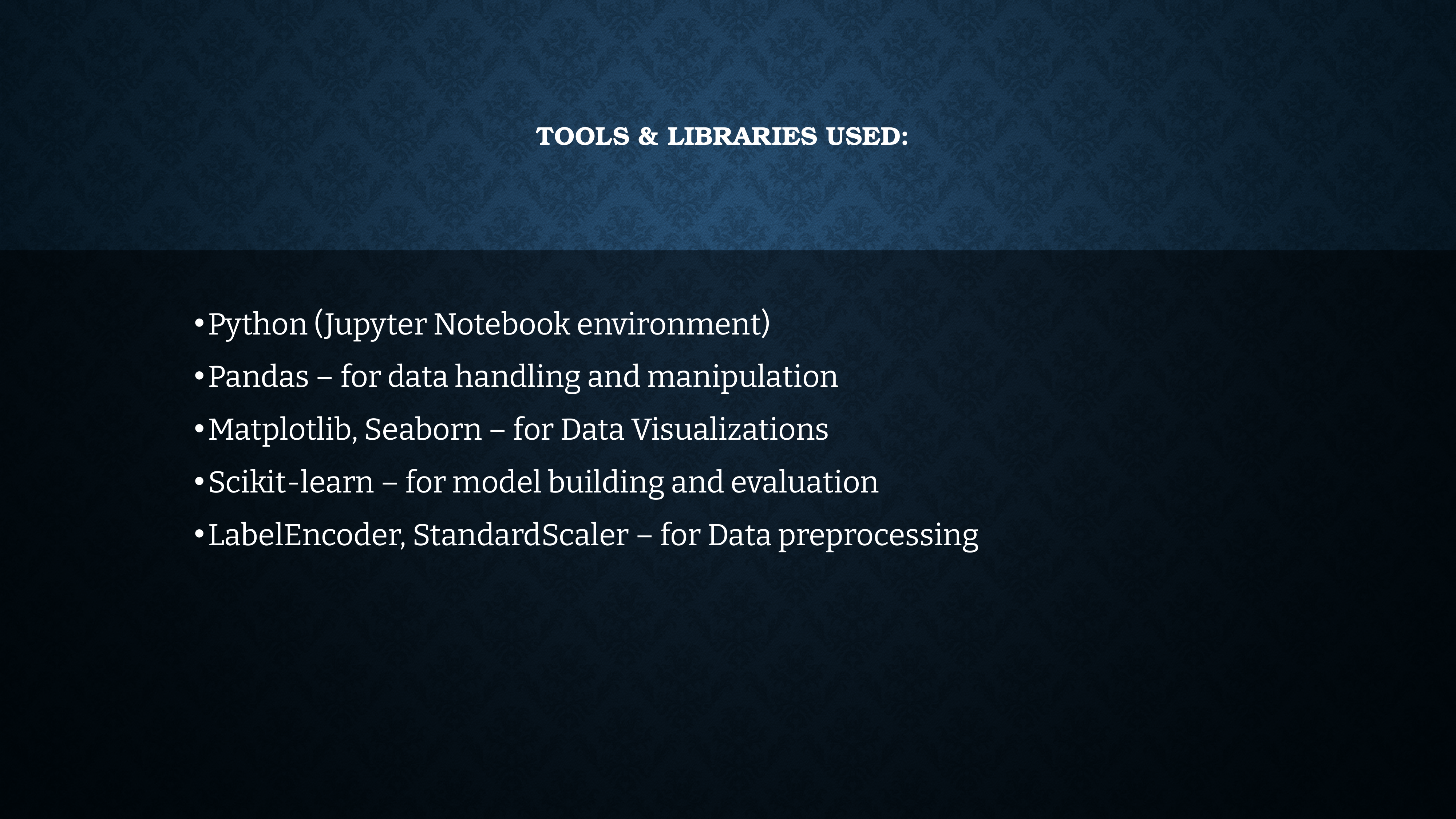

# Tools & Libraries used:

Python (Jupyter Notebook environment)
Pandas – for data handling and manipulation
Matplotlib, Seaborn – for Data Visualizations
Scikit-learn – for model building and evaluation
LabelEncoder, StandardScaler – for Data preprocessing